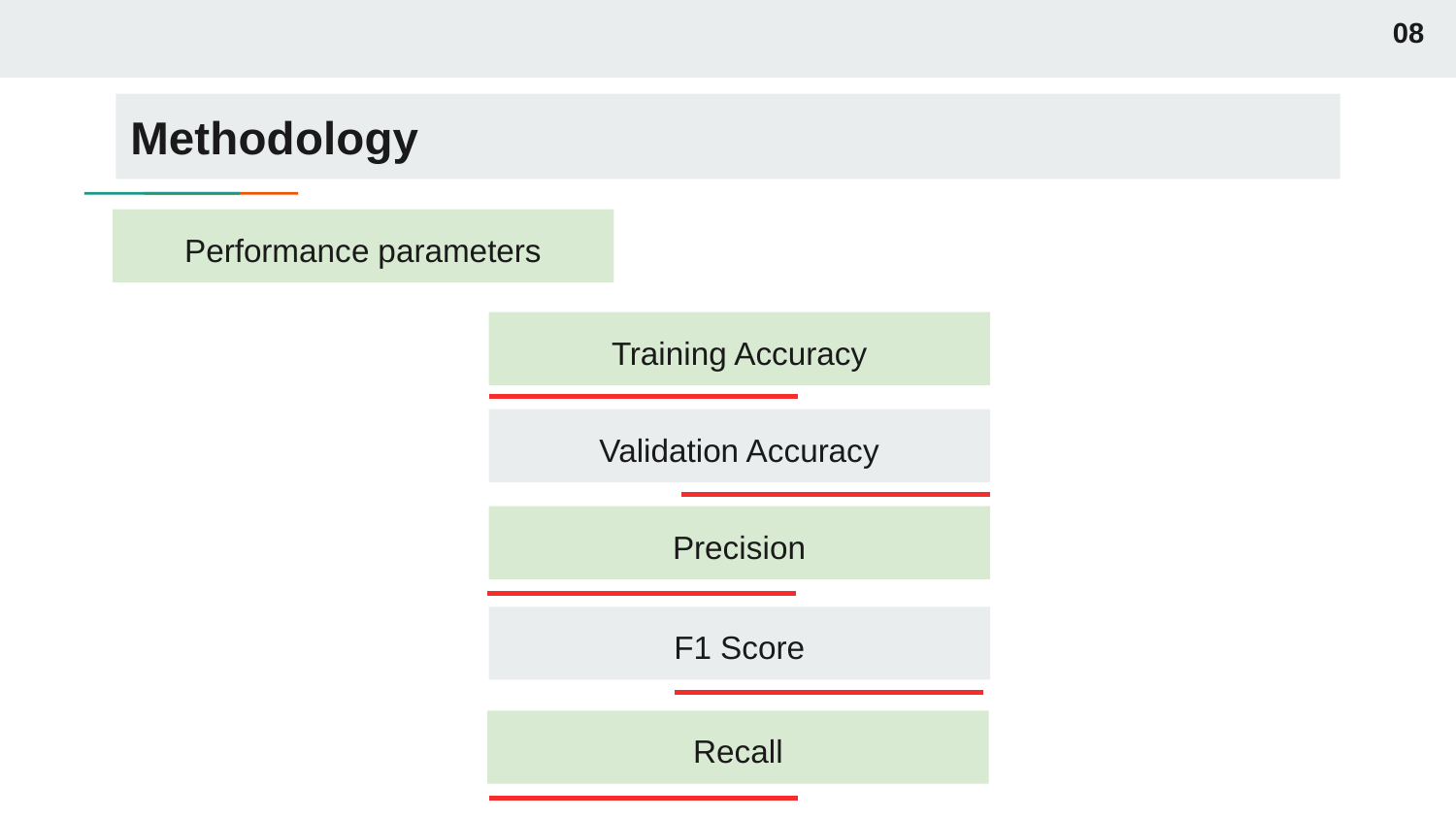

08
# Methodology
Performance parameters
Training Accuracy
Validation Accuracy
Precision
F1 Score
Recall